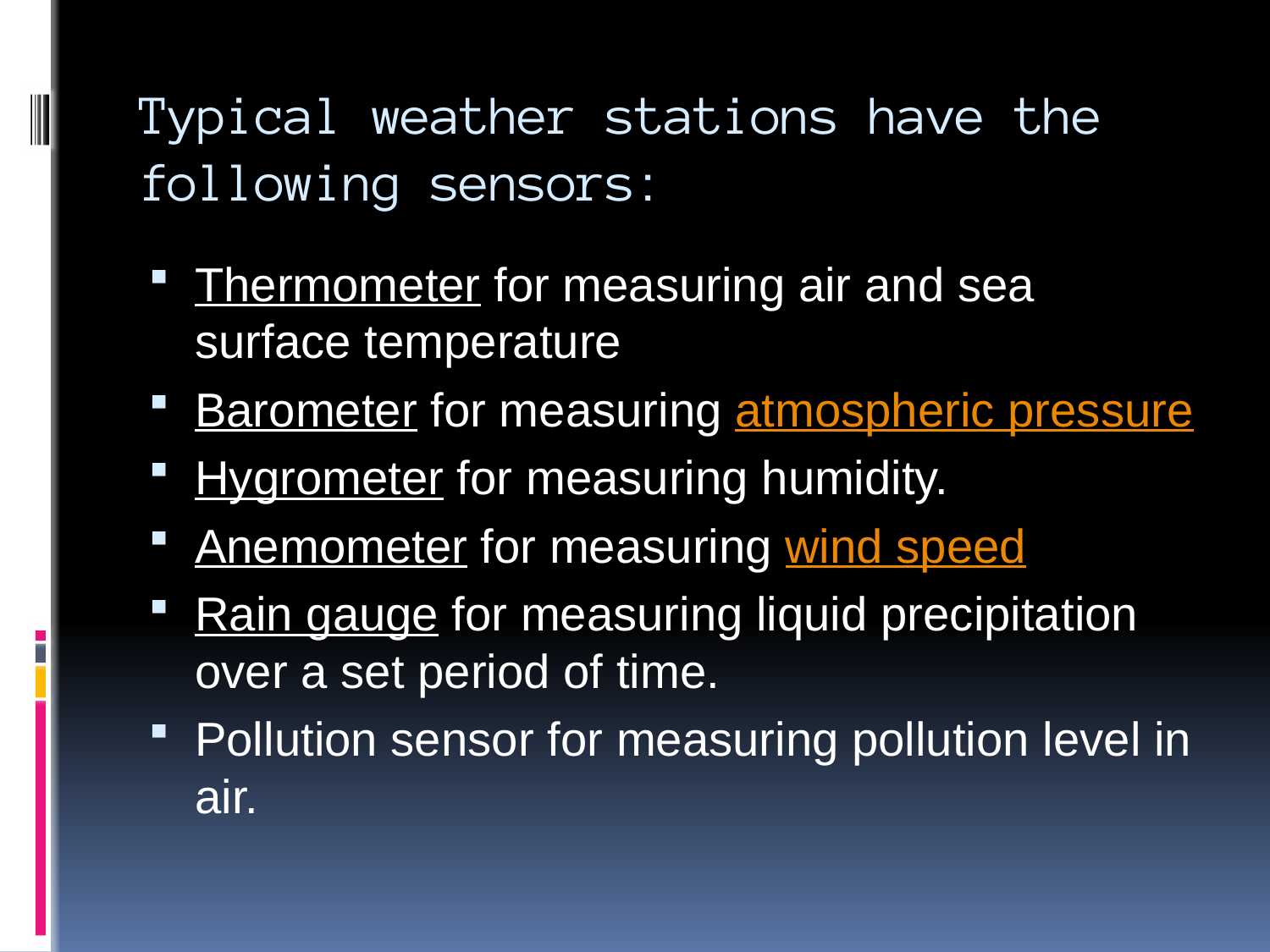

# Typical weather stations have the following sensors:
Thermometer for measuring air and sea surface temperature
Barometer for measuring atmospheric pressure
Hygrometer for measuring humidity.
Anemometer for measuring wind speed
Rain gauge for measuring liquid precipitation over a set period of time.
Pollution sensor for measuring pollution level in air.